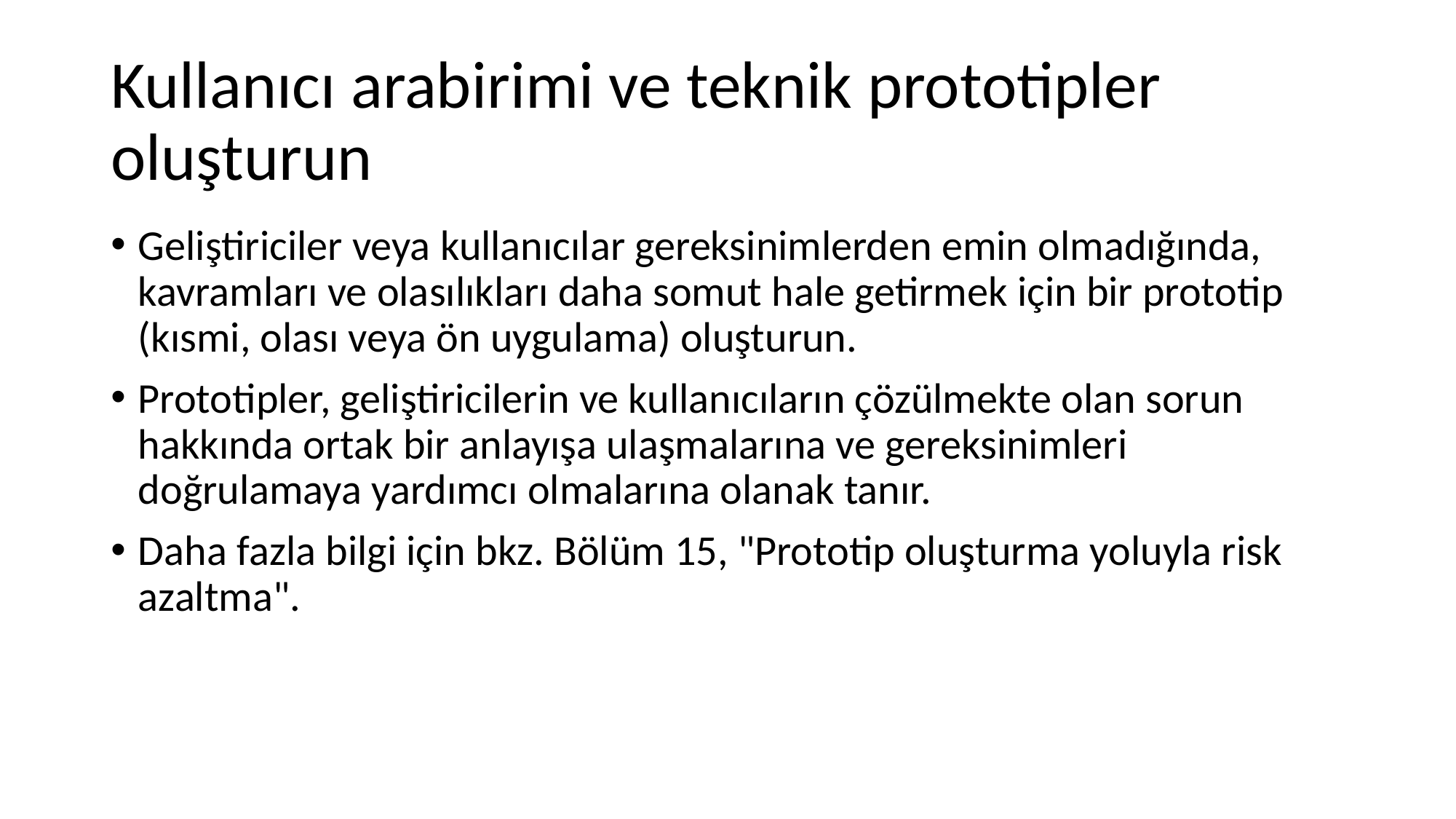

# Kullanıcı arabirimi ve teknik prototipler oluşturun
Geliştiriciler veya kullanıcılar gereksinimlerden emin olmadığında, kavramları ve olasılıkları daha somut hale getirmek için bir prototip (kısmi, olası veya ön uygulama) oluşturun.
Prototipler, geliştiricilerin ve kullanıcıların çözülmekte olan sorun hakkında ortak bir anlayışa ulaşmalarına ve gereksinimleri doğrulamaya yardımcı olmalarına olanak tanır.
Daha fazla bilgi için bkz. Bölüm 15, "Prototip oluşturma yoluyla risk azaltma".